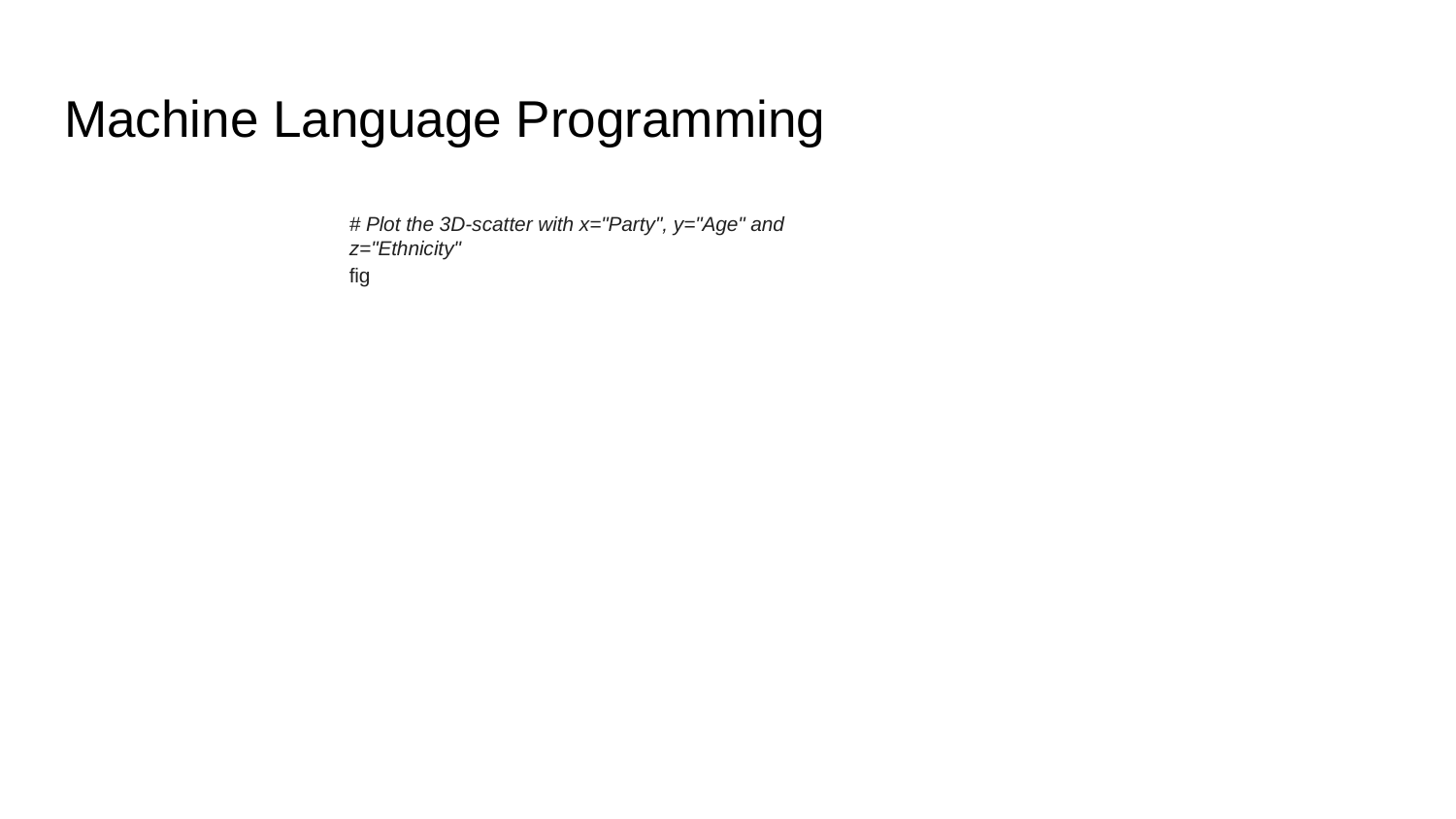

# Machine Language Programming
# Plot the 3D-scatter with x="Party", y="Age" and z="Ethnicity"
fig